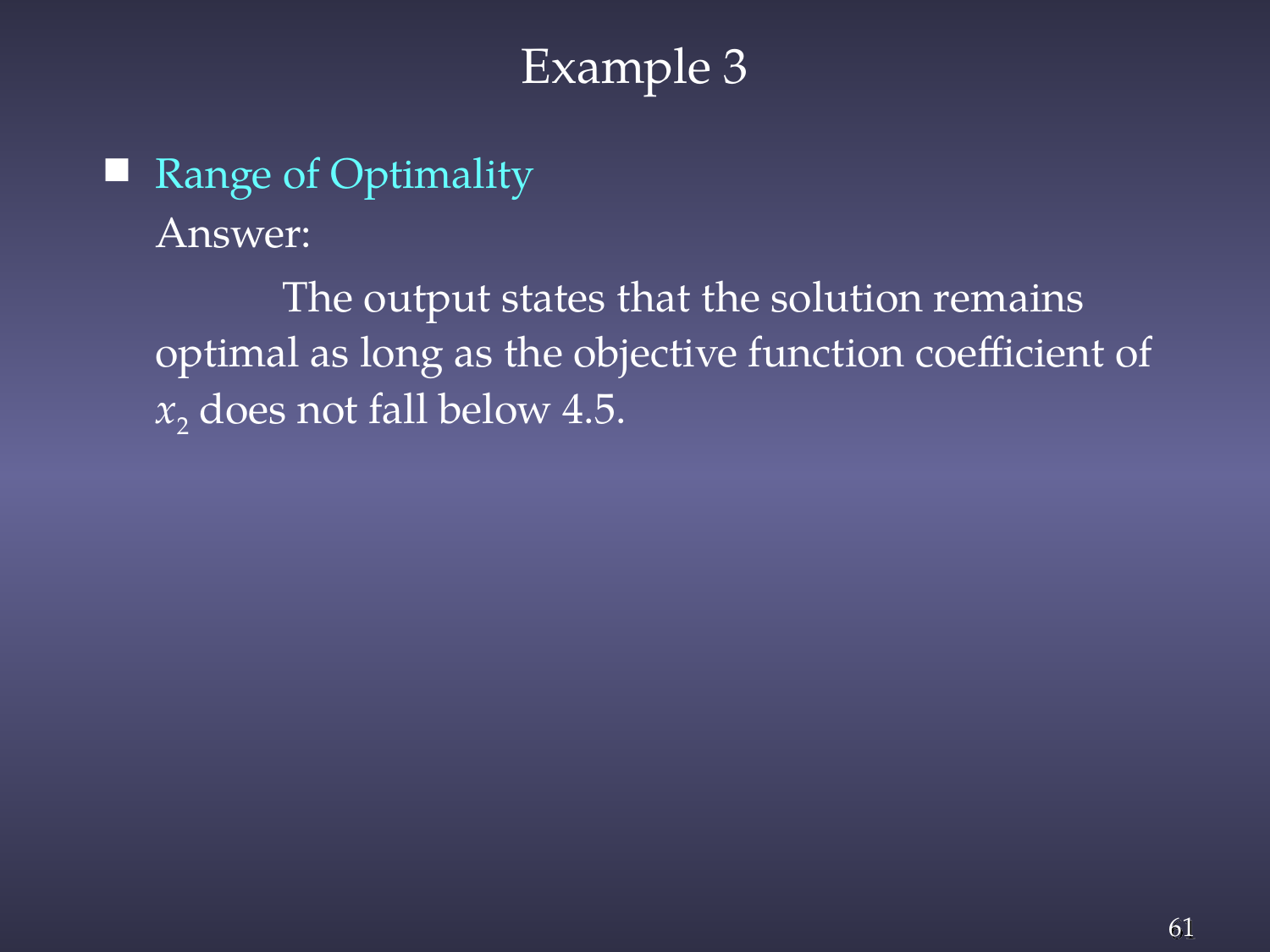

# Example 3
Range of Optimality
	Answer:
		The output states that the solution remains optimal as long as the objective function coefficient of x2 does not fall below 4.5.